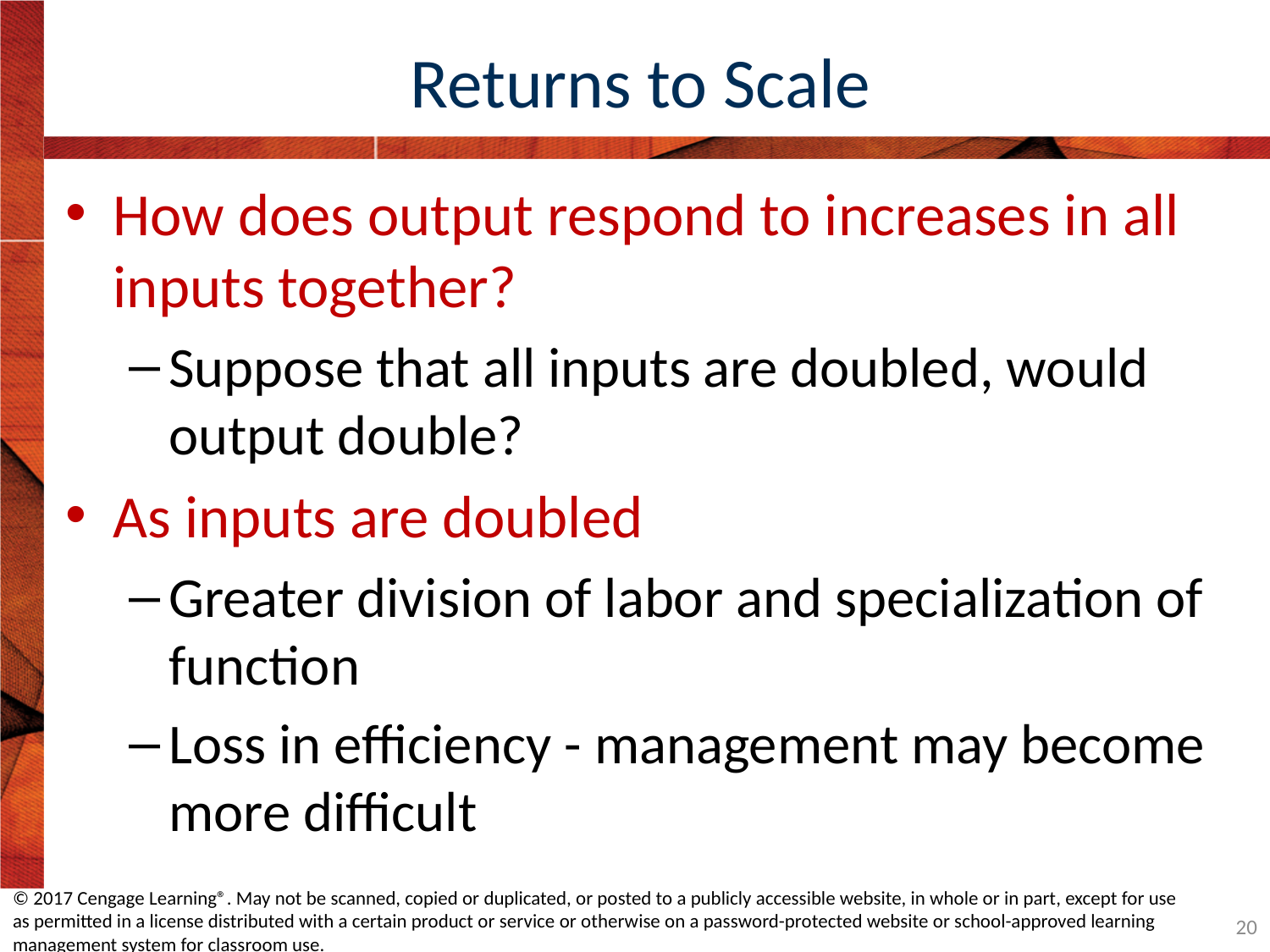

# Returns to Scale
How does output respond to increases in all inputs together?
Suppose that all inputs are doubled, would output double?
As inputs are doubled
Greater division of labor and specialization of function
Loss in efficiency - management may become more difficult
© 2017 Cengage Learning®. May not be scanned, copied or duplicated, or posted to a publicly accessible website, in whole or in part, except for use as permitted in a license distributed with a certain product or service or otherwise on a password-protected website or school-approved learning management system for classroom use.
20